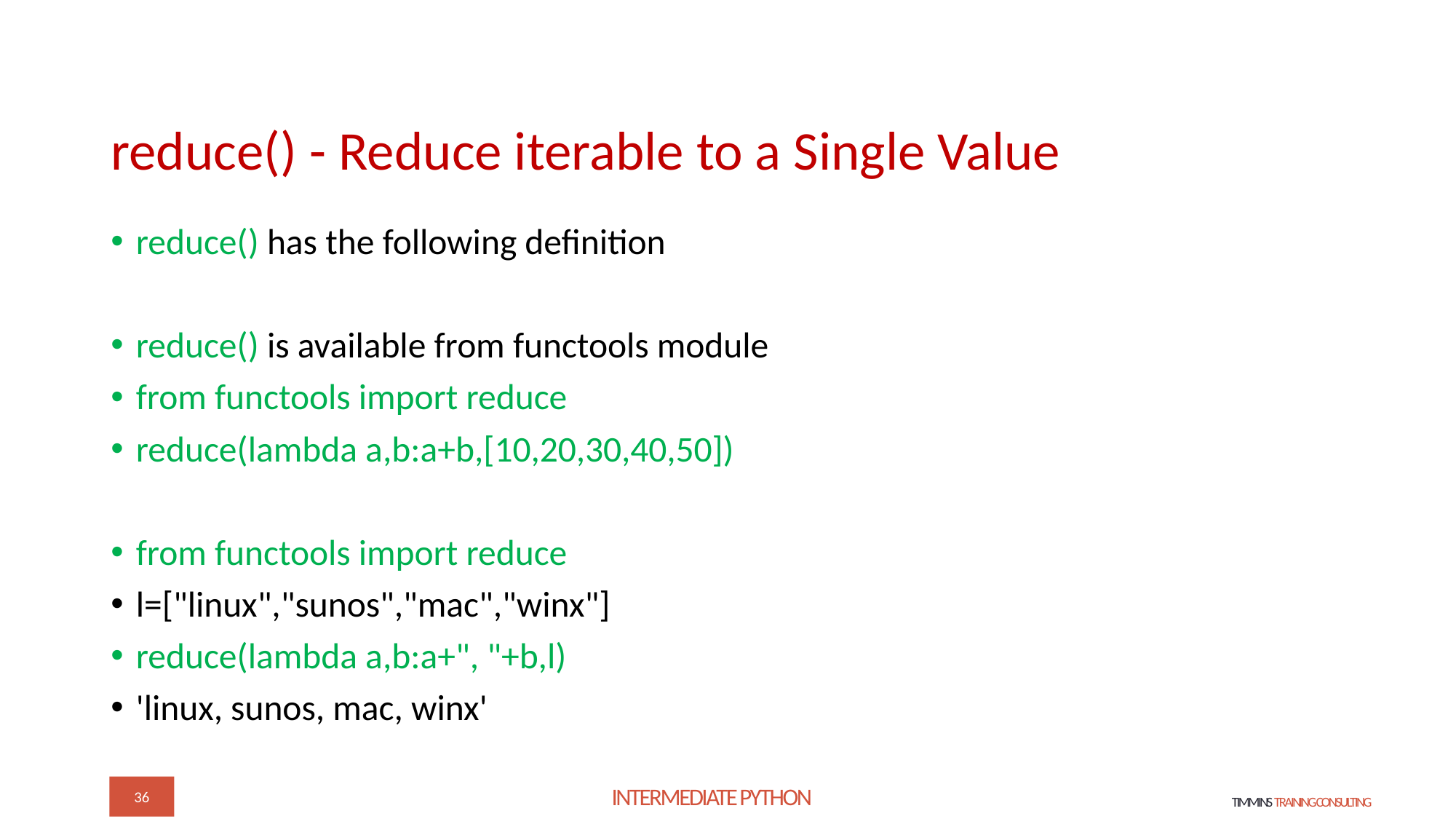

# reduce() - Reduce iterable to a Single Value
reduce() has the following definition

reduce() is available from functools module
from functools import reduce
reduce(lambda a,b:a+b,[10,20,30,40,50])

from functools import reduce
l=["linux","sunos","mac","winx"]
reduce(lambda a,b:a+", "+b,l)
'linux, sunos, mac, winx'